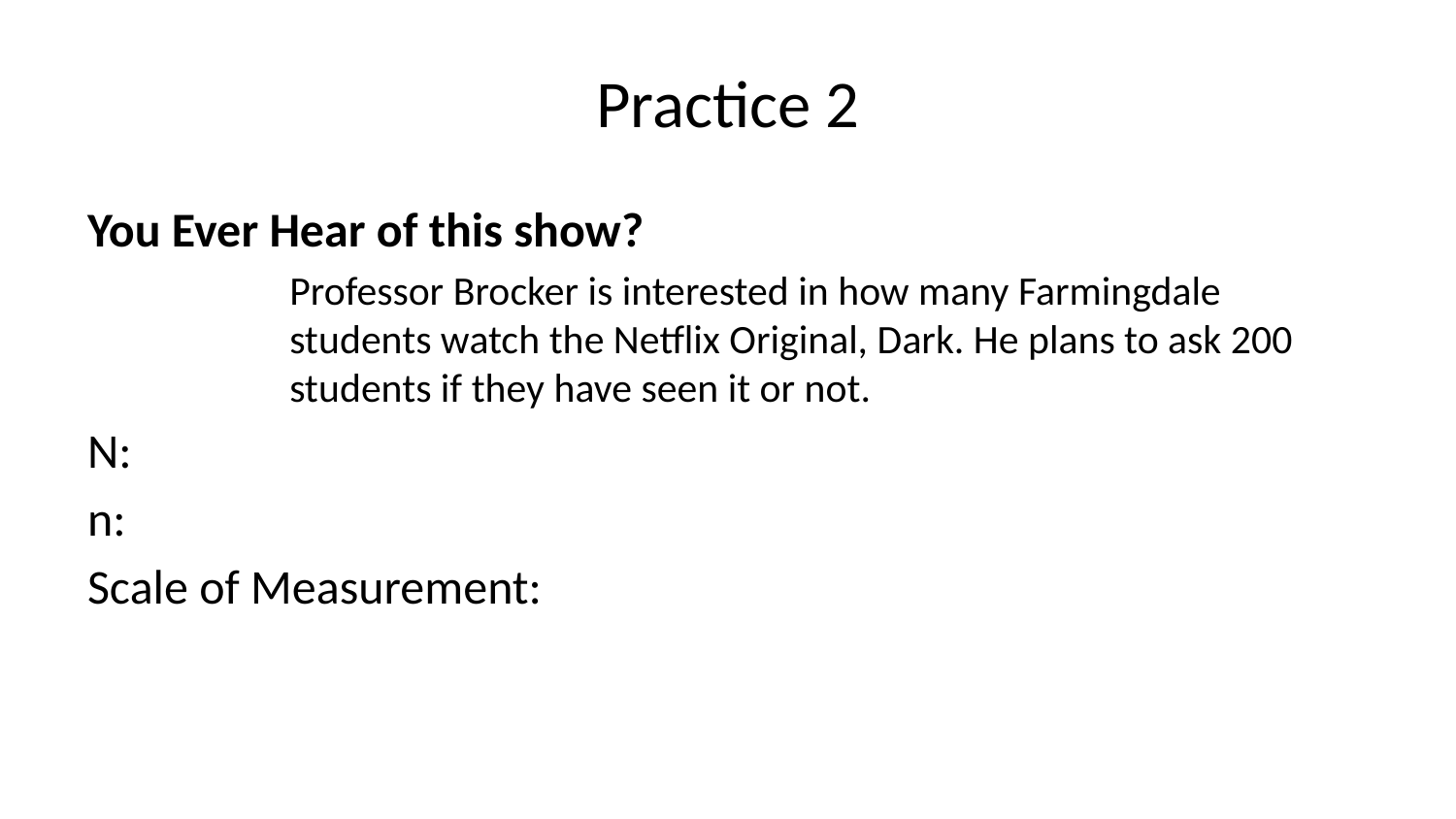

# Practice 2
You Ever Hear of this show?
Professor Brocker is interested in how many Farmingdale students watch the Netflix Original, Dark. He plans to ask 200 students if they have seen it or not.
N:
n:
Scale of Measurement: